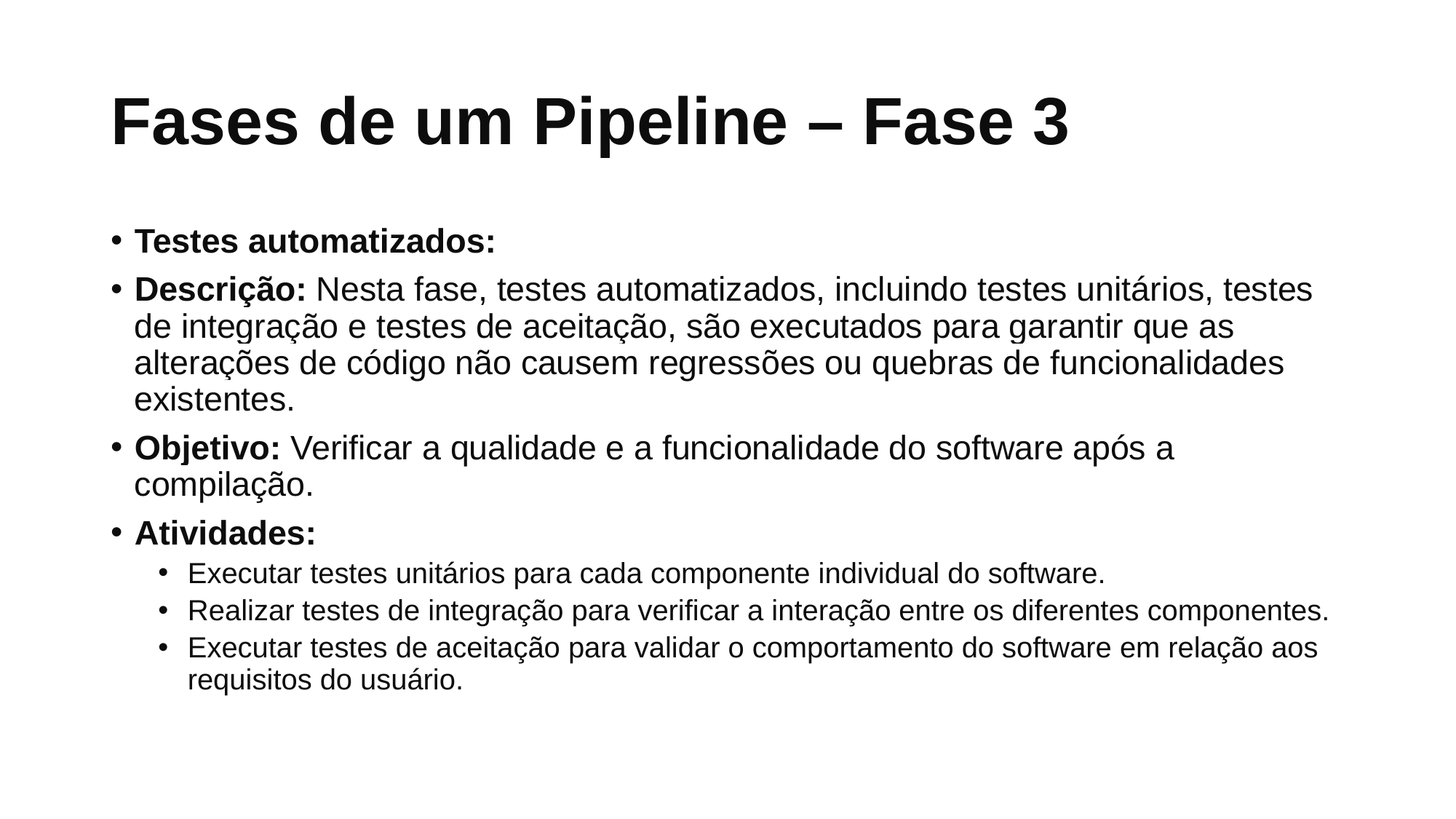

# Fases de um Pipeline – Fase 3
Testes automatizados:
Descrição: Nesta fase, testes automatizados, incluindo testes unitários, testes de integração e testes de aceitação, são executados para garantir que as alterações de código não causem regressões ou quebras de funcionalidades existentes.
Objetivo: Verificar a qualidade e a funcionalidade do software após a compilação.
Atividades:
Executar testes unitários para cada componente individual do software.
Realizar testes de integração para verificar a interação entre os diferentes componentes.
Executar testes de aceitação para validar o comportamento do software em relação aos requisitos do usuário.